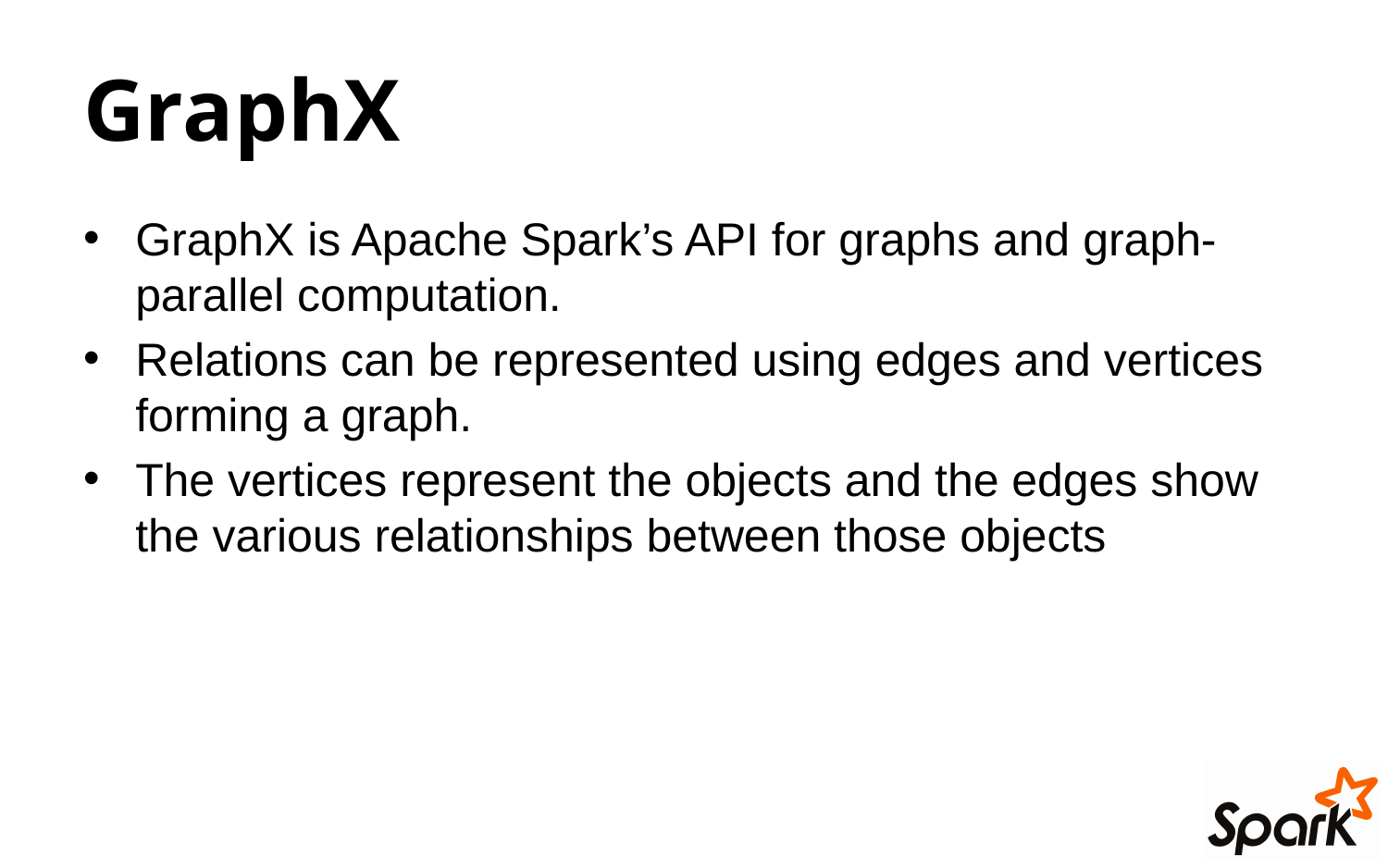

# GraphX
GraphX is Apache Spark’s API for graphs and graph-parallel computation.
Relations can be represented using edges and vertices forming a graph.
The vertices represent the objects and the edges show the various relationships between those objects